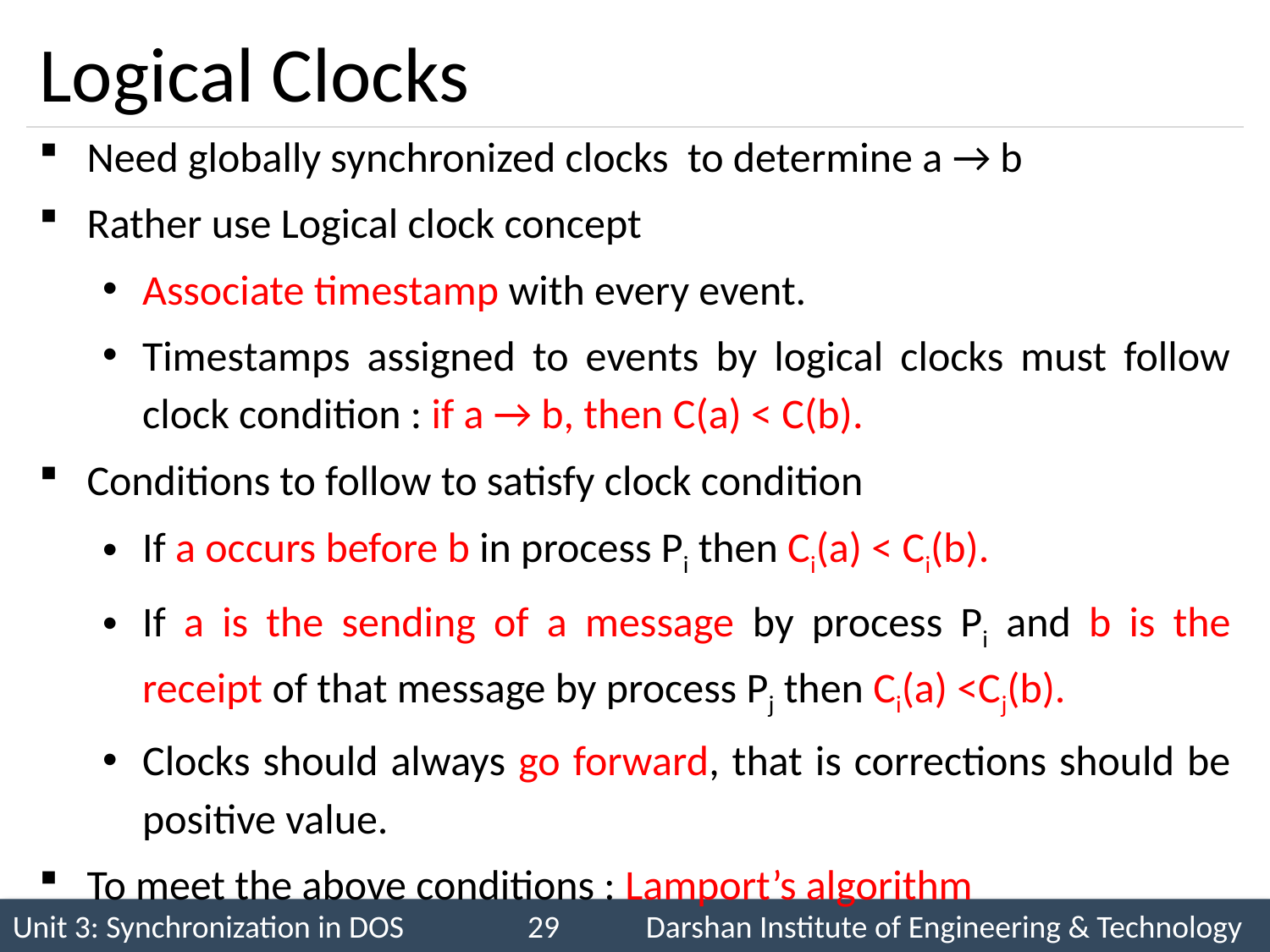

# Logical Clocks
Need globally synchronized clocks  to determine a → b
Rather use Logical clock concept
Associate timestamp with every event.
Timestamps assigned to events by logical clocks must follow clock condition : if a → b, then C(a) < C(b).
Conditions to follow to satisfy clock condition
If a occurs before b in process Pi then Ci(a) < Ci(b).
If a is the sending of a message by process Pi and b is the receipt of that message by process Pj then Ci(a) <Cj(b).
Clocks should always go forward, that is corrections should be positive value.
To meet the above conditions : Lamport’s algorithm